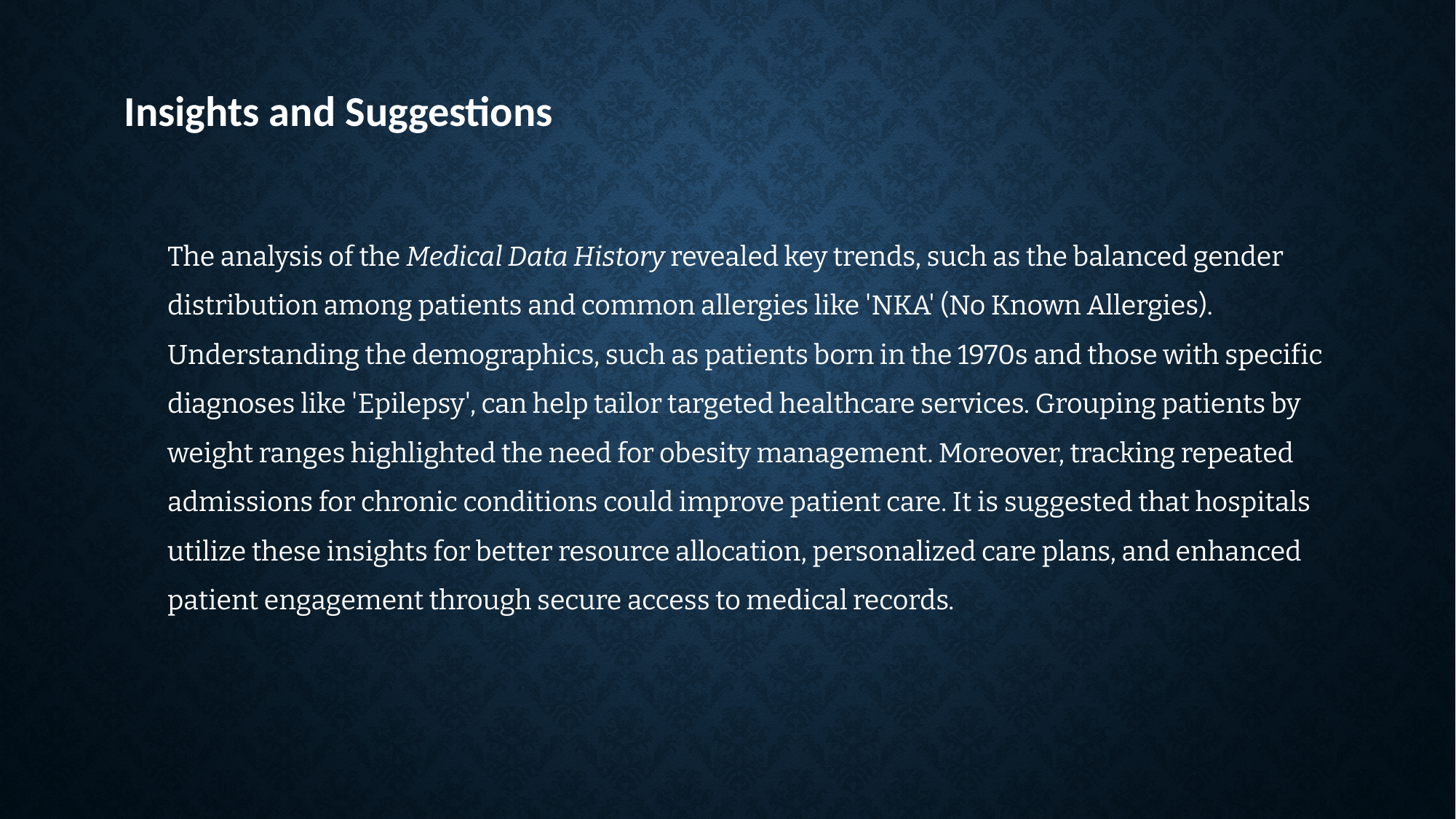

Insights and Suggestions
The analysis of the Medical Data History revealed key trends, such as the balanced gender distribution among patients and common allergies like 'NKA' (No Known Allergies). Understanding the demographics, such as patients born in the 1970s and those with specific diagnoses like 'Epilepsy', can help tailor targeted healthcare services. Grouping patients by weight ranges highlighted the need for obesity management. Moreover, tracking repeated admissions for chronic conditions could improve patient care. It is suggested that hospitals utilize these insights for better resource allocation, personalized care plans, and enhanced patient engagement through secure access to medical records.